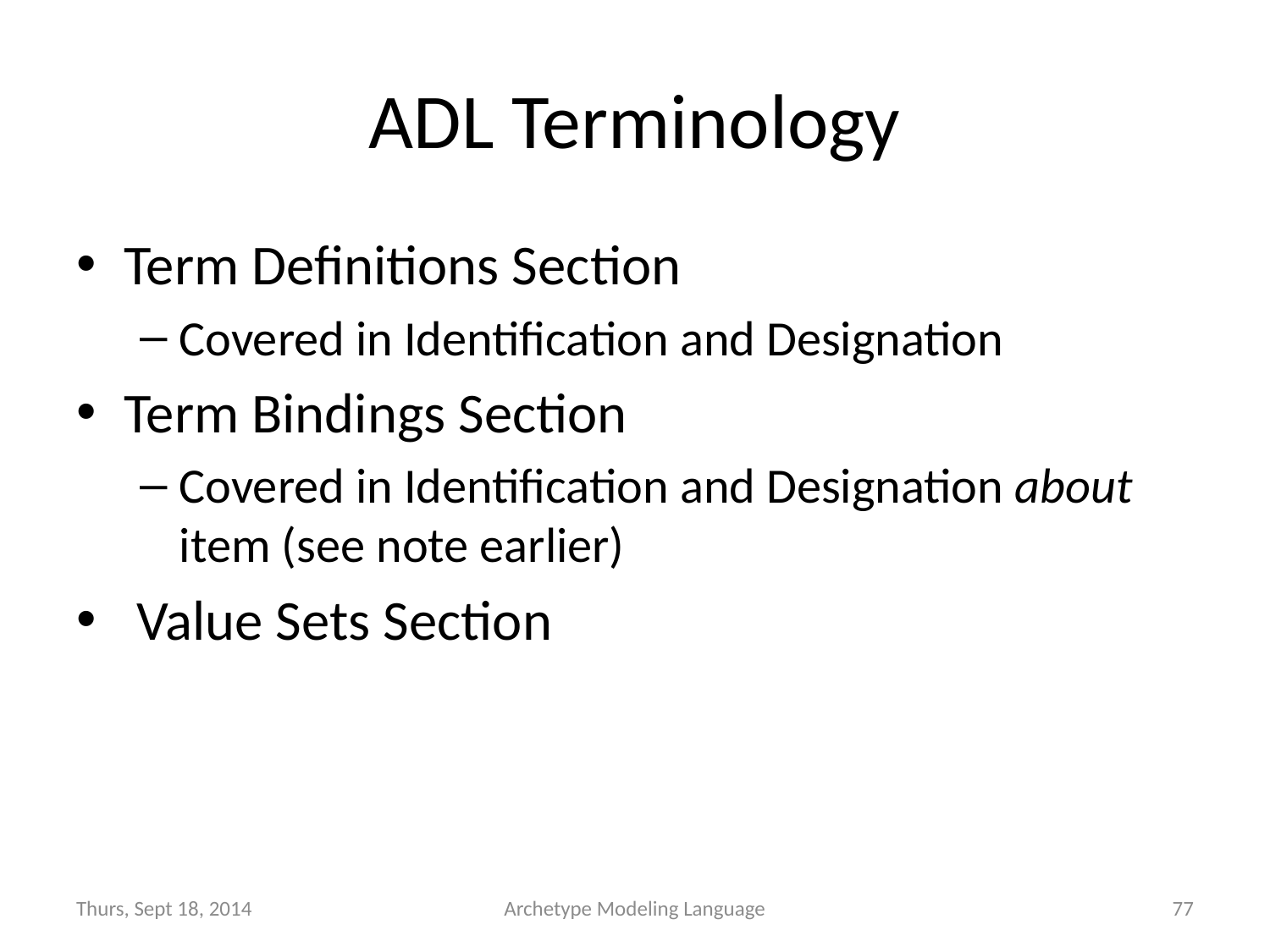

# ADL Terminology
Term Definitions Section
Covered in Identification and Designation
Term Bindings Section
Covered in Identification and Designation about item (see note earlier)
 Value Sets Section
Thurs, Sept 18, 2014
Archetype Modeling Language
77